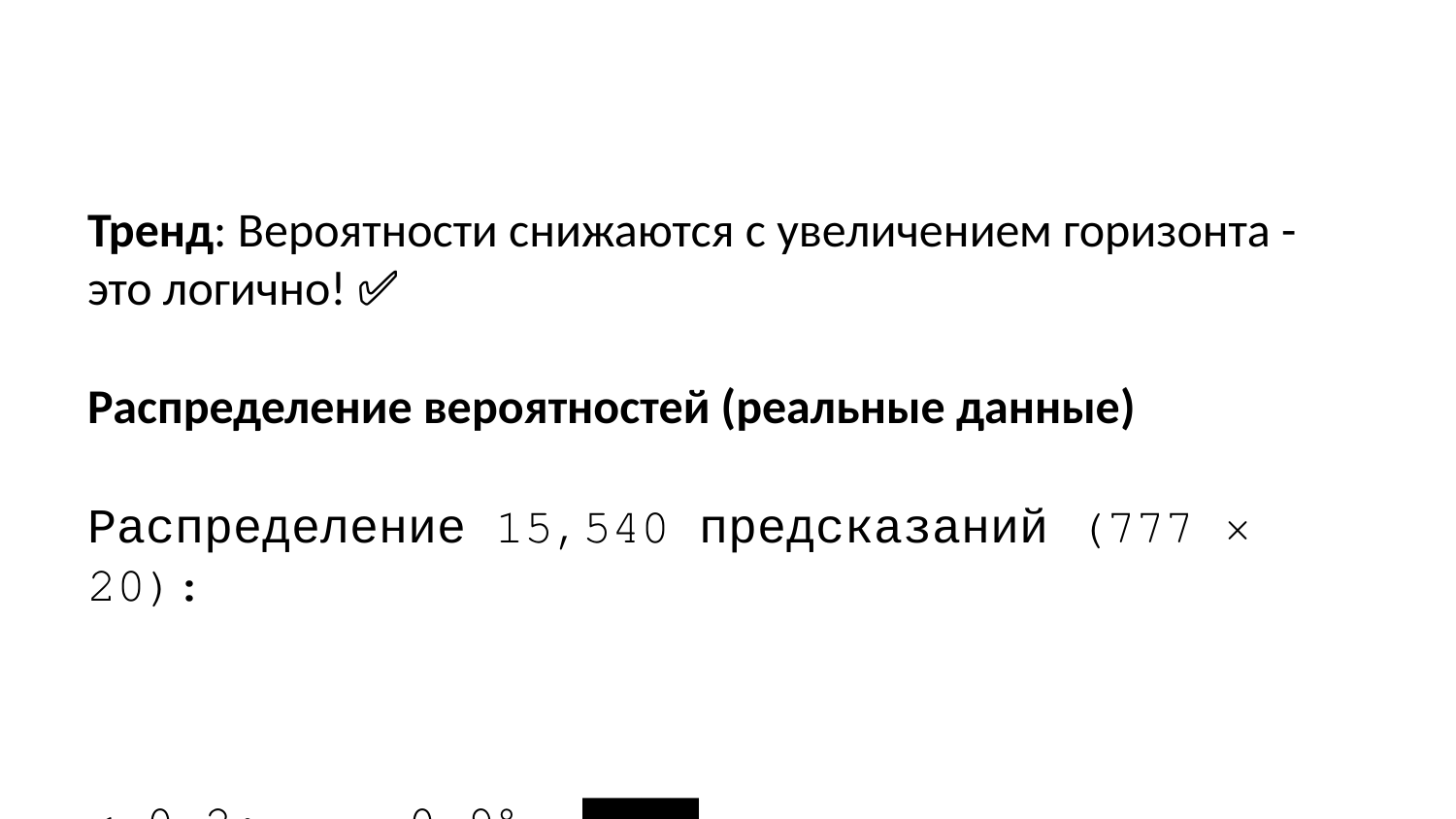

Тренд: Вероятности снижаются с увеличением горизонта - это логично! ✅
Распределение вероятностей (реальные данные)
Распределение 15,540 предсказаний (777 × 20):

< 0.2:     0.9%  ████
0.2-0.4:   9.7%  ████████████████████
0.4-0.6:  43.9%  ████████████████████████████████████████████████████████████
0.6-0.8:  39.6%  ████████████████████████████████████████████████████████
≥ 0.8:     5.8%  ████████████

Вывод: Хорошая калибровка, не экстремальные значения